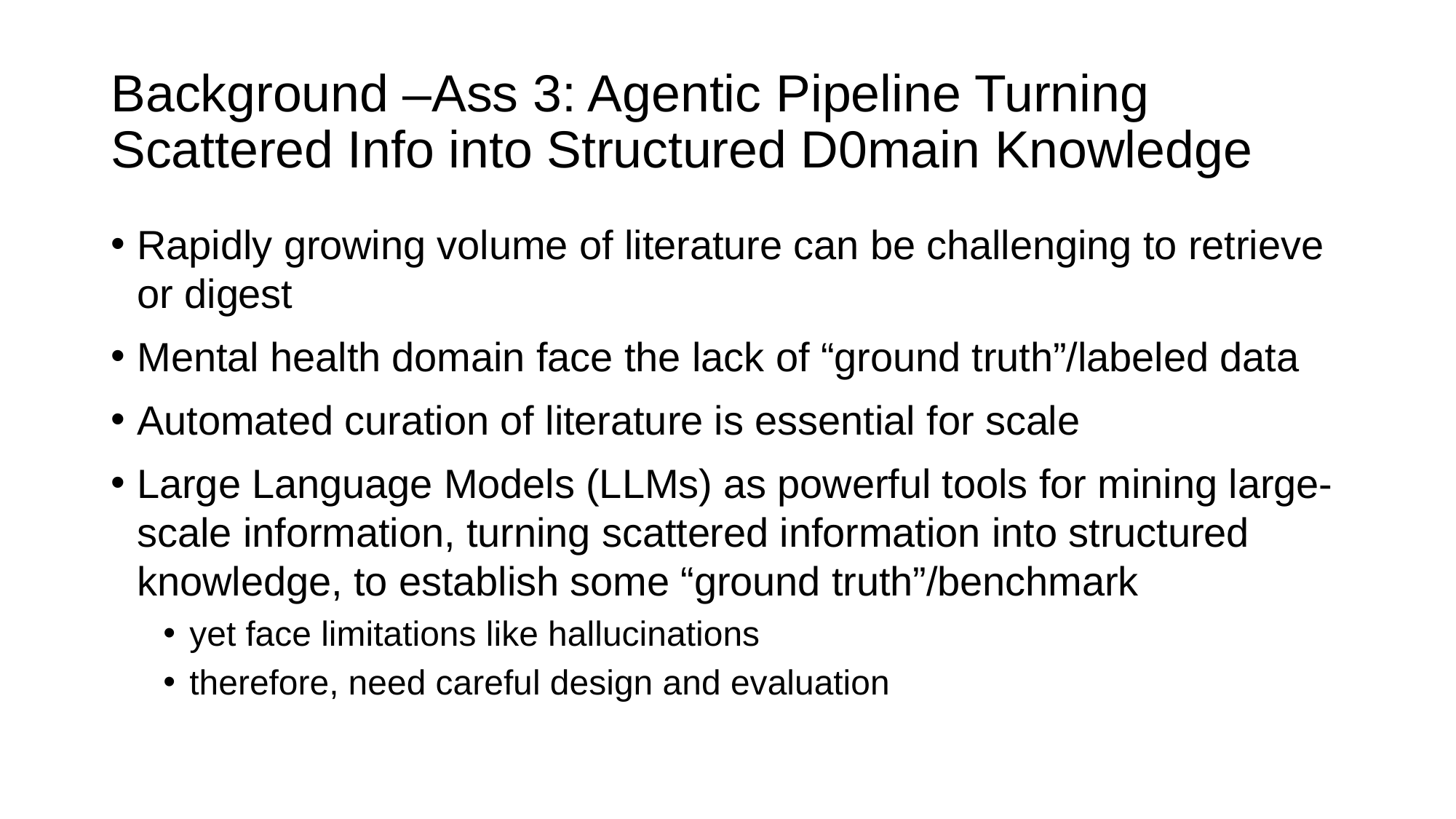

# Background –Ass 3: Agentic Pipeline Turning Scattered Info into Structured D0main Knowledge
Rapidly growing volume of literature can be challenging to retrieve or digest
Mental health domain face the lack of “ground truth”/labeled data
Automated curation of literature is essential for scale
Large Language Models (LLMs) as powerful tools for mining large-scale information, turning scattered information into structured knowledge, to establish some “ground truth”/benchmark
yet face limitations like hallucinations
therefore, need careful design and evaluation